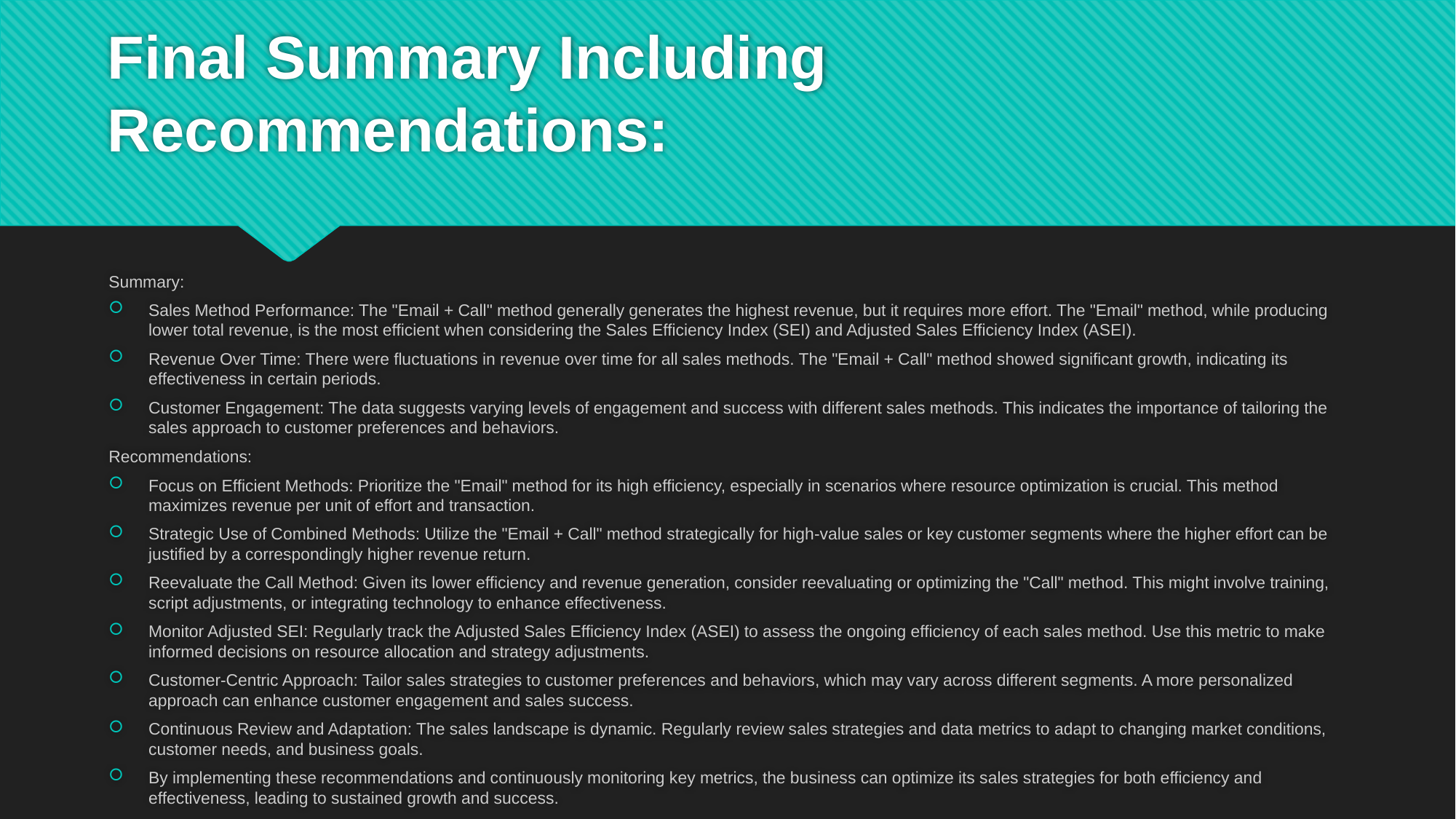

# Final Summary Including Recommendations:
Summary:
Sales Method Performance: The "Email + Call" method generally generates the highest revenue, but it requires more effort. The "Email" method, while producing lower total revenue, is the most efficient when considering the Sales Efficiency Index (SEI) and Adjusted Sales Efficiency Index (ASEI).
Revenue Over Time: There were fluctuations in revenue over time for all sales methods. The "Email + Call" method showed significant growth, indicating its effectiveness in certain periods.
Customer Engagement: The data suggests varying levels of engagement and success with different sales methods. This indicates the importance of tailoring the sales approach to customer preferences and behaviors.
Recommendations:
Focus on Efficient Methods: Prioritize the "Email" method for its high efficiency, especially in scenarios where resource optimization is crucial. This method maximizes revenue per unit of effort and transaction.
Strategic Use of Combined Methods: Utilize the "Email + Call" method strategically for high-value sales or key customer segments where the higher effort can be justified by a correspondingly higher revenue return.
Reevaluate the Call Method: Given its lower efficiency and revenue generation, consider reevaluating or optimizing the "Call" method. This might involve training, script adjustments, or integrating technology to enhance effectiveness.
Monitor Adjusted SEI: Regularly track the Adjusted Sales Efficiency Index (ASEI) to assess the ongoing efficiency of each sales method. Use this metric to make informed decisions on resource allocation and strategy adjustments.
Customer-Centric Approach: Tailor sales strategies to customer preferences and behaviors, which may vary across different segments. A more personalized approach can enhance customer engagement and sales success.
Continuous Review and Adaptation: The sales landscape is dynamic. Regularly review sales strategies and data metrics to adapt to changing market conditions, customer needs, and business goals.
By implementing these recommendations and continuously monitoring key metrics, the business can optimize its sales strategies for both efficiency and effectiveness, leading to sustained growth and success.